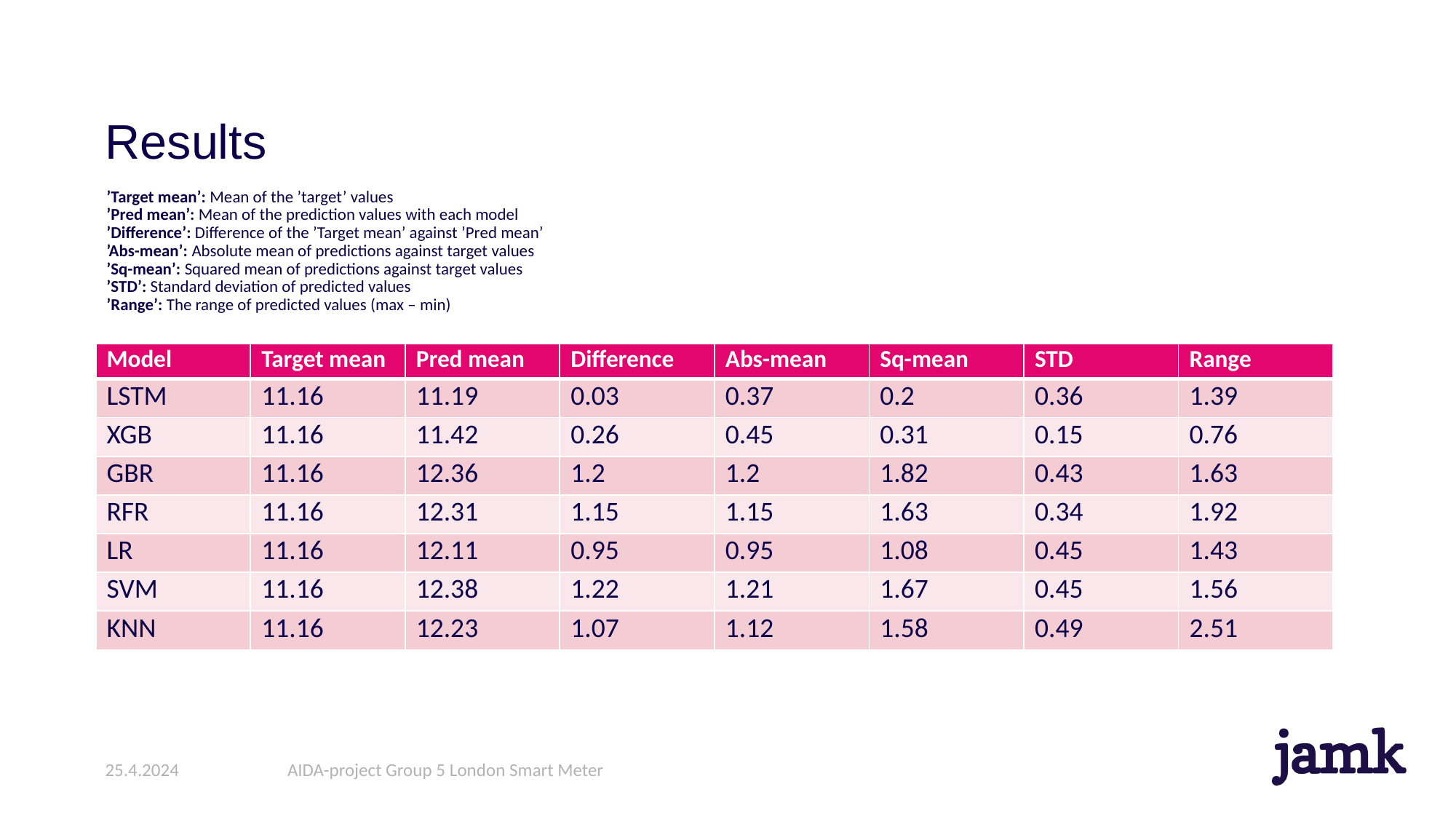

#
Results
’Target mean’: Mean of the ’target’ values
’Pred mean’: Mean of the prediction values with each model
’Difference’: Difference of the ’Target mean’ against ’Pred mean’
’Abs-mean’: Absolute mean of predictions against target values
’Sq-mean’: Squared mean of predictions against target values
’STD’: Standard deviation of predicted values
’Range’: The range of predicted values (max – min)
| Model | Target mean | Pred mean | Difference | Abs-mean | Sq-mean | STD | Range |
| --- | --- | --- | --- | --- | --- | --- | --- |
| LSTM | 11.16 | 11.19 | 0.03 | 0.37 | 0.2 | 0.36 | 1.39 |
| XGB | 11.16 | 11.42 | 0.26 | 0.45 | 0.31 | 0.15 | 0.76 |
| GBR | 11.16 | 12.36 | 1.2 | 1.2 | 1.82 | 0.43 | 1.63 |
| RFR | 11.16 | 12.31 | 1.15 | 1.15 | 1.63 | 0.34 | 1.92 |
| LR | 11.16 | 12.11 | 0.95 | 0.95 | 1.08 | 0.45 | 1.43 |
| SVM | 11.16 | 12.38 | 1.22 | 1.21 | 1.67 | 0.45 | 1.56 |
| KNN | 11.16 | 12.23 | 1.07 | 1.12 | 1.58 | 0.49 | 2.51 |
25.4.2024
AIDA-project Group 5 London Smart Meter